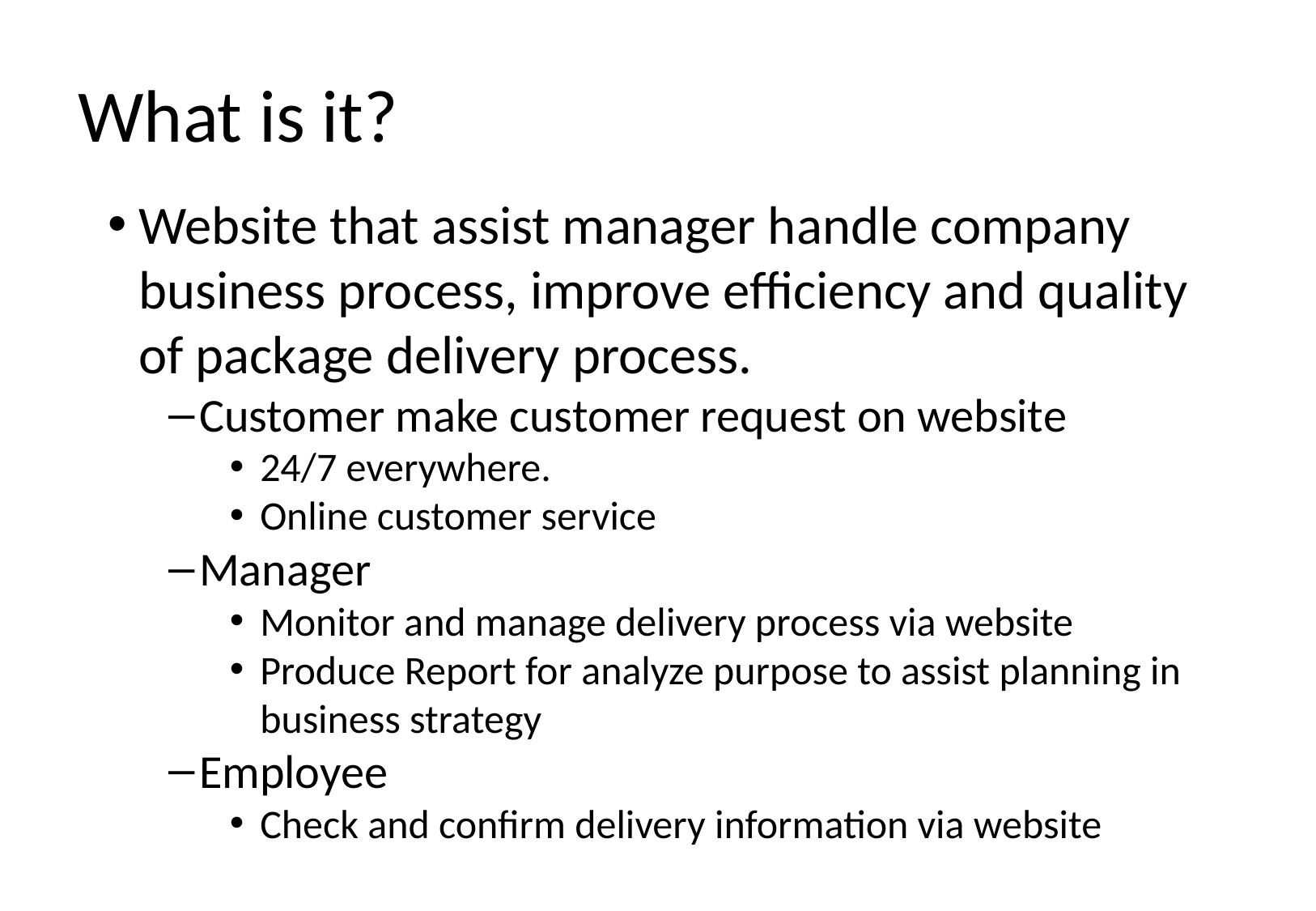

# What is it?
Website that assist manager handle company business process, improve efficiency and quality of package delivery process.
Customer make customer request on website
24/7 everywhere.
Online customer service
Manager
Monitor and manage delivery process via website
Produce Report for analyze purpose to assist planning in business strategy
Employee
Check and confirm delivery information via website